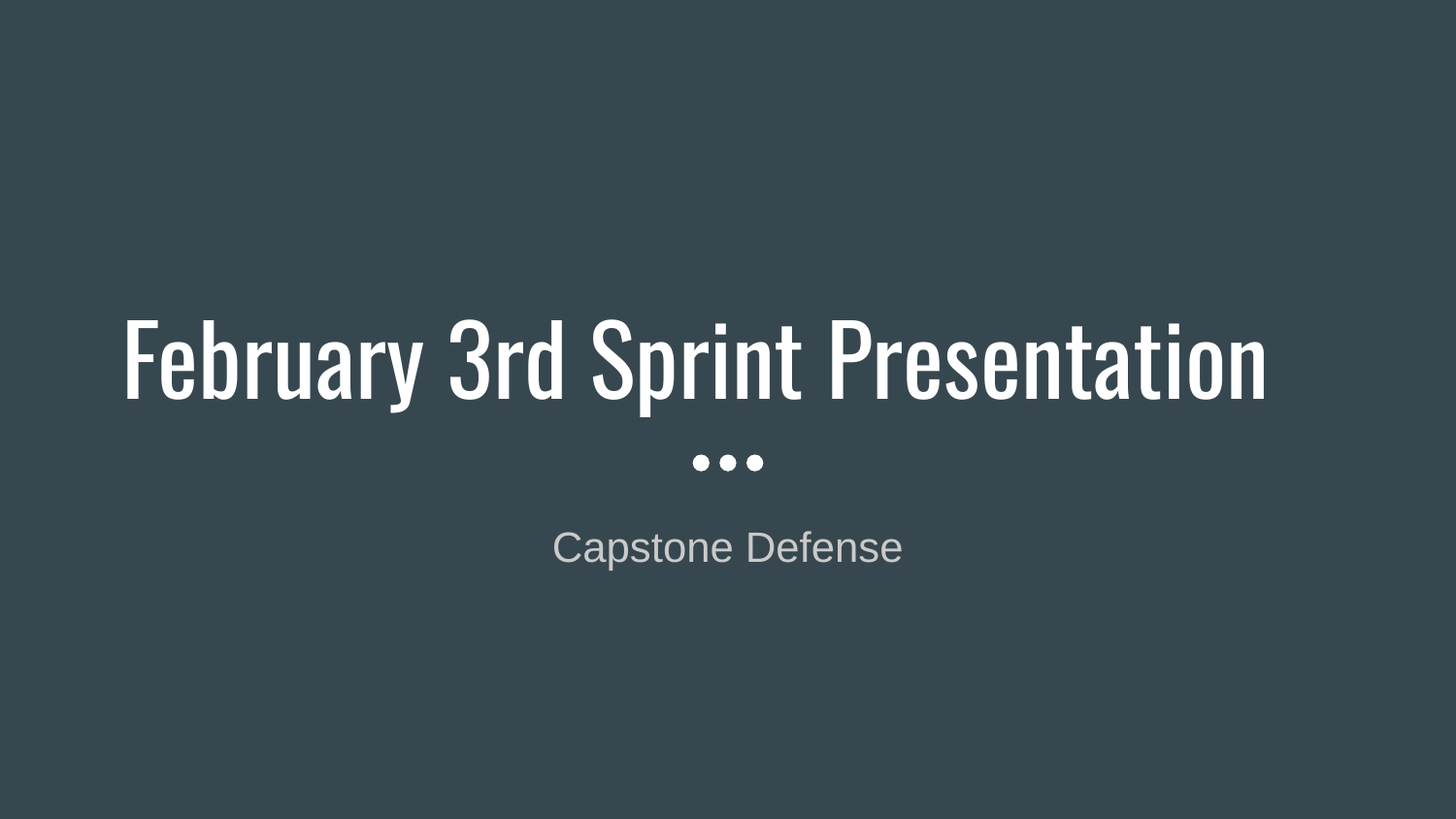

# February 3rd Sprint Presentation
Capstone Defense